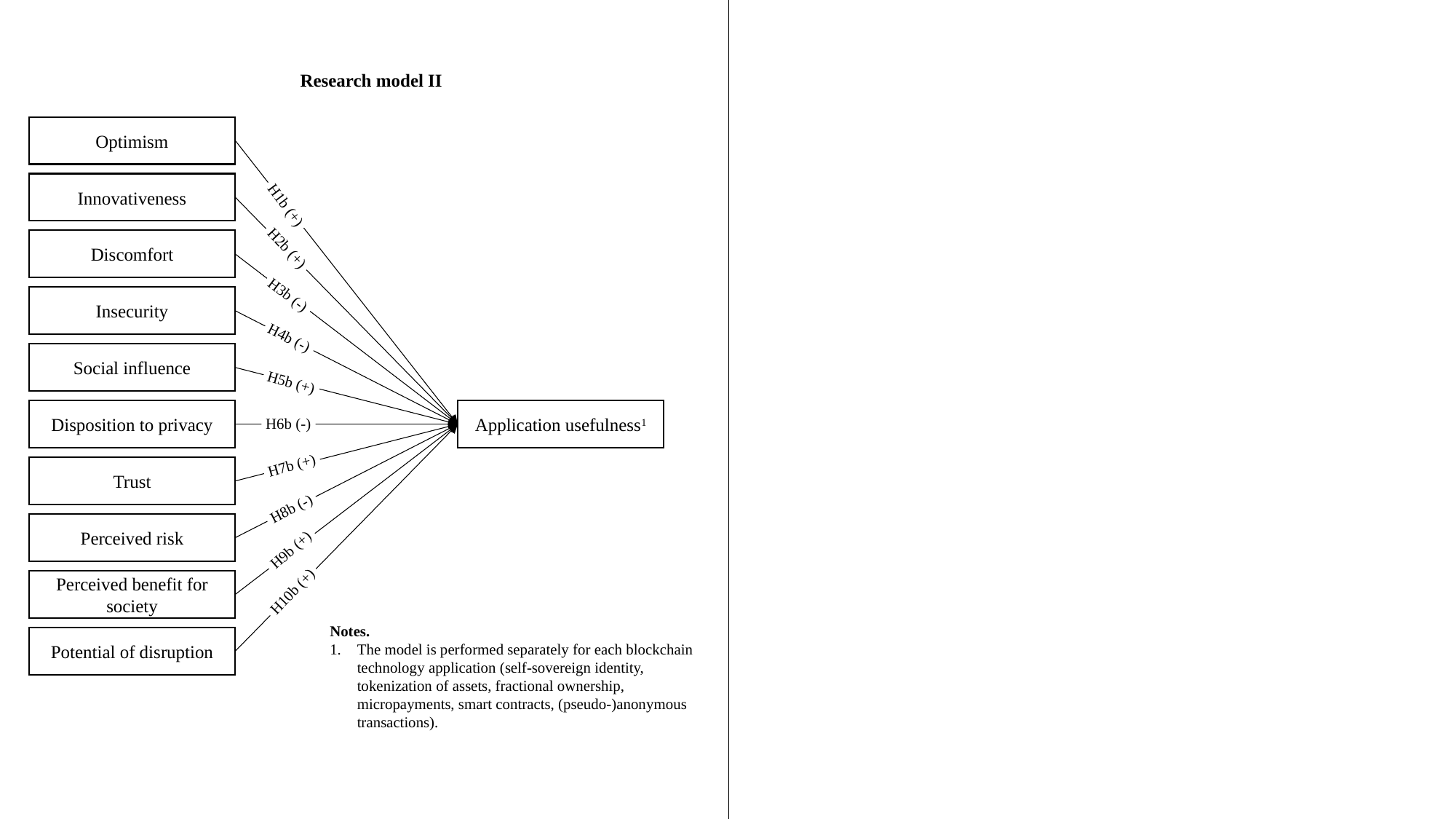

Research model II
Optimism
Innovativeness
H1b (+)
Discomfort
H2b (+)
H3b (-)
Insecurity
H4b (-)
Social influence
H5b (+)
Application usefulness1
Disposition to privacy
H6b (-)
H7b (+)
Trust
H8b (-)
Perceived risk
H9b (+)
Perceived benefit for society
H10b (+)
Notes.
The model is performed separately for each blockchain technology application (self-sovereign identity, tokenization of assets, fractional ownership, micropayments, smart contracts, (pseudo-)anonymous transactions).
Potential of disruption